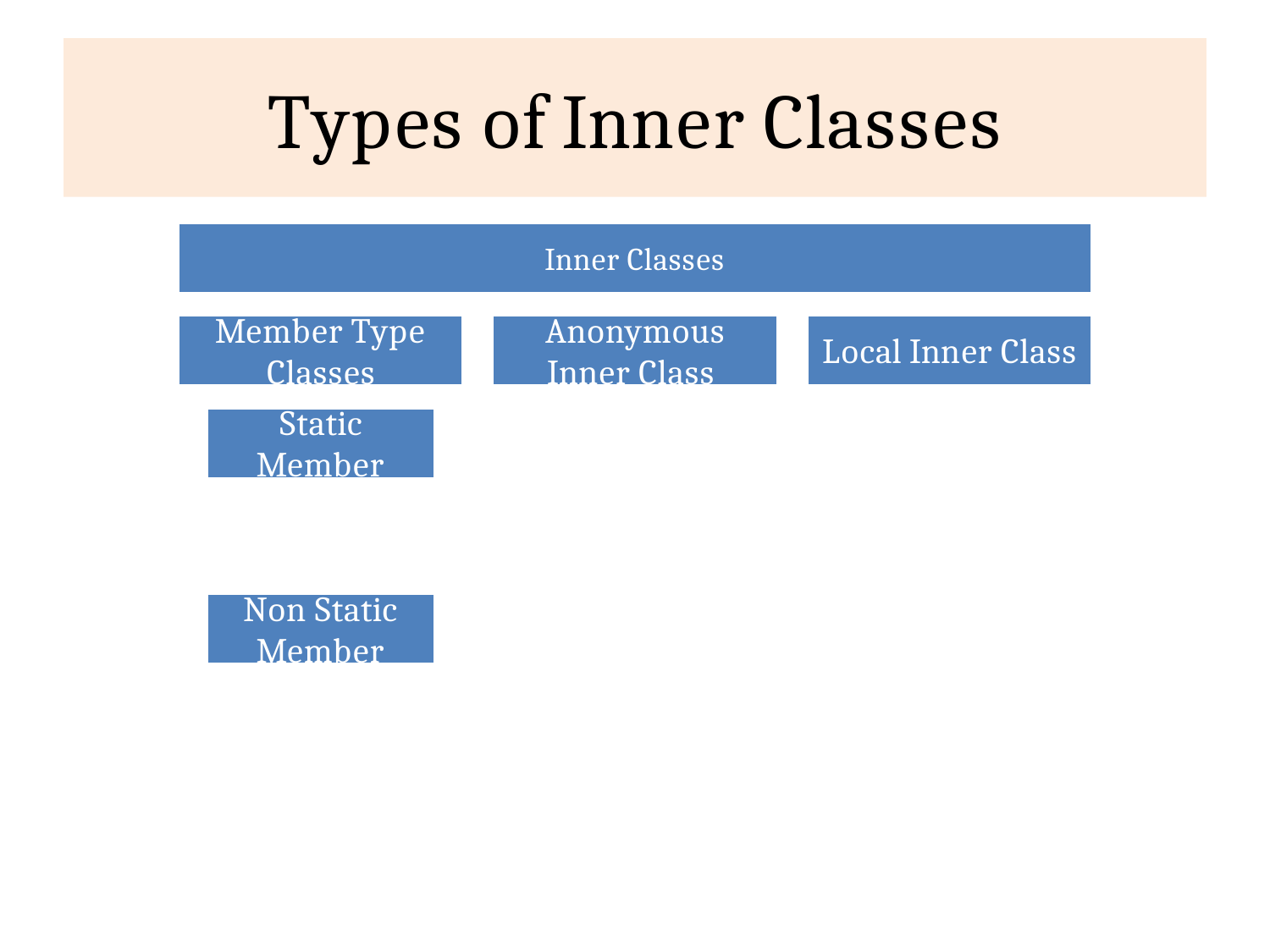

# Types of Inner Classes
Inner Classes
Anonymous Inner Class
Local Inner Class
Member Type Classes
Static Member
Non Static Member